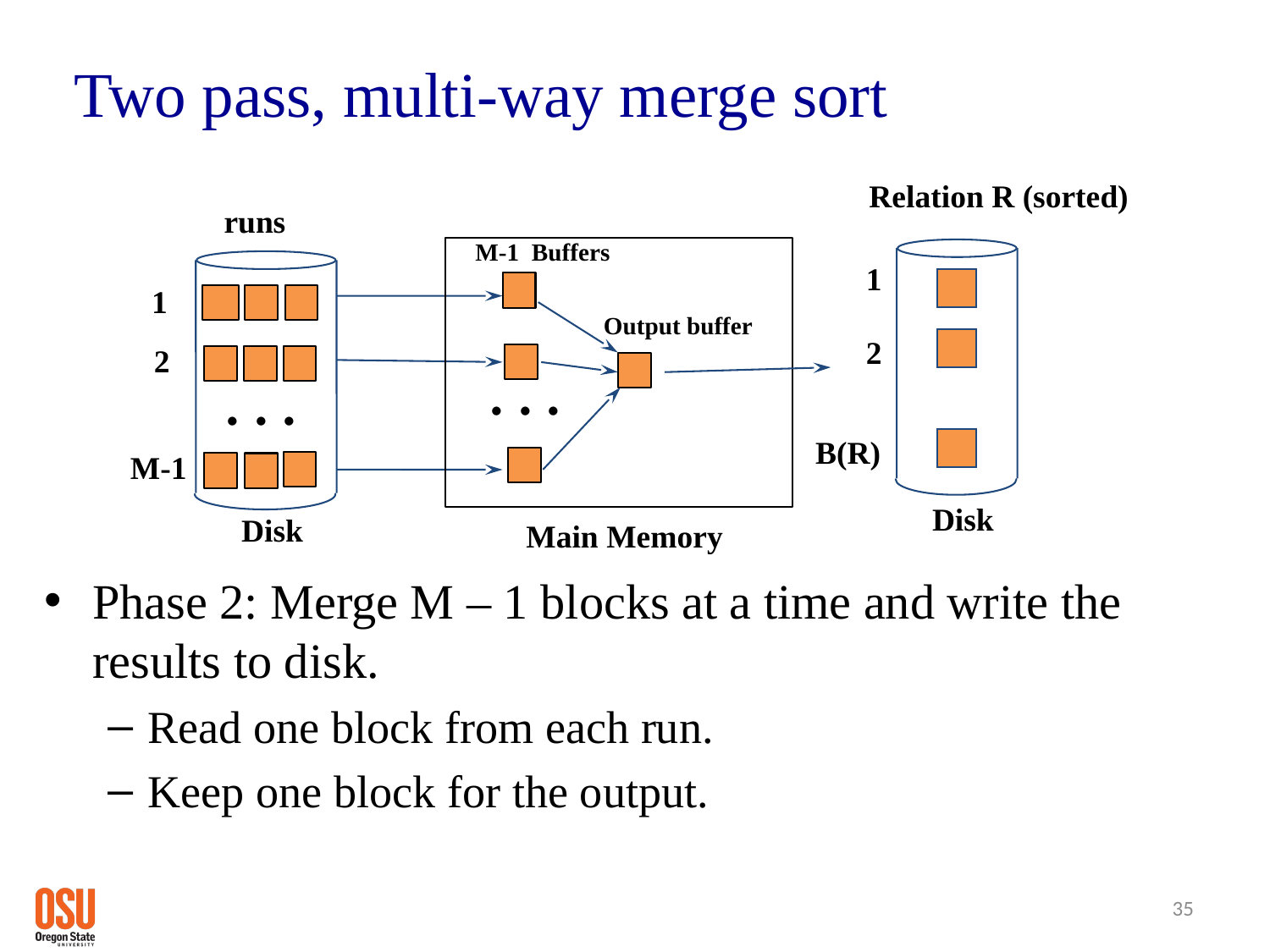

# Two pass, multi-way merge sort

Phase 2: Merge M – 1 blocks at a time and write the results to disk.
Read one block from each run.
Keep one block for the output.

Relation R (sorted)
runs

1

2

M-1

Disk
M-1  Buffers

1

Output buffer
2

. . .

. . .

B(R)

Disk
Main Memory
35